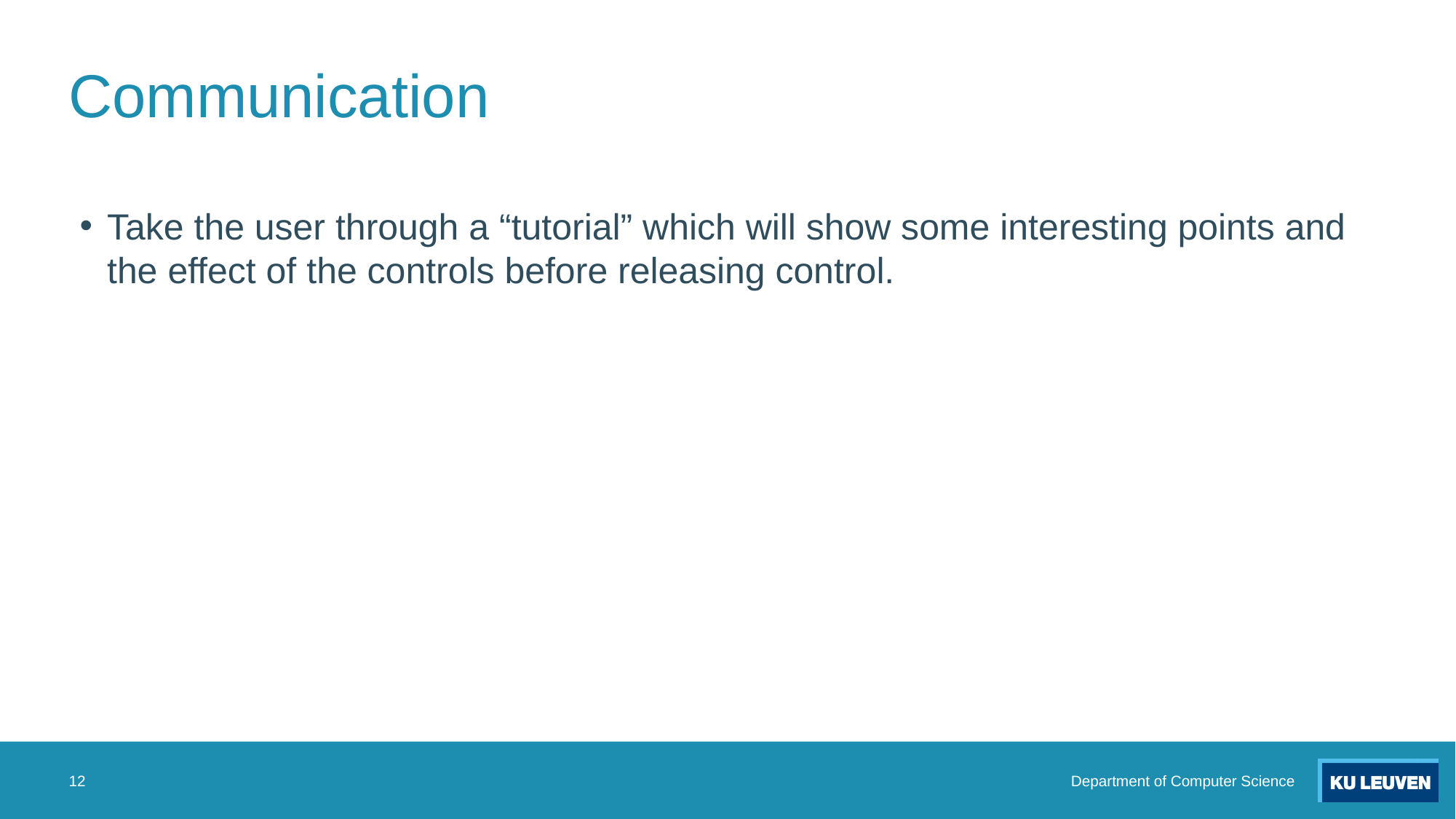

# Communication
Take the user through a “tutorial” which will show some interesting points and the effect of the controls before releasing control.

12
Department of Computer Science